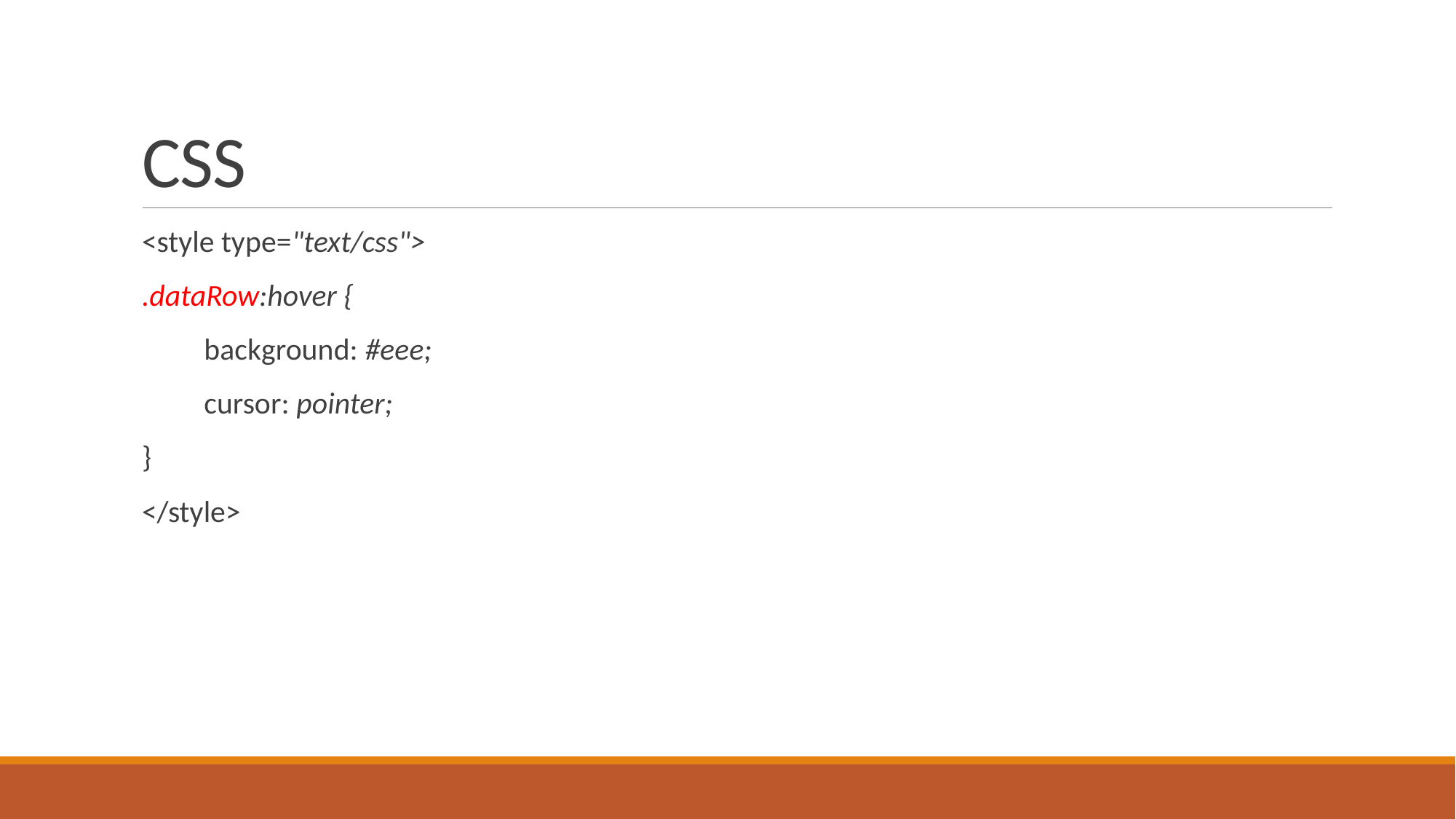

# CSS
<style type="text/css">
.dataRow:hover {
         background: #eee;
         cursor: pointer;
}
</style>